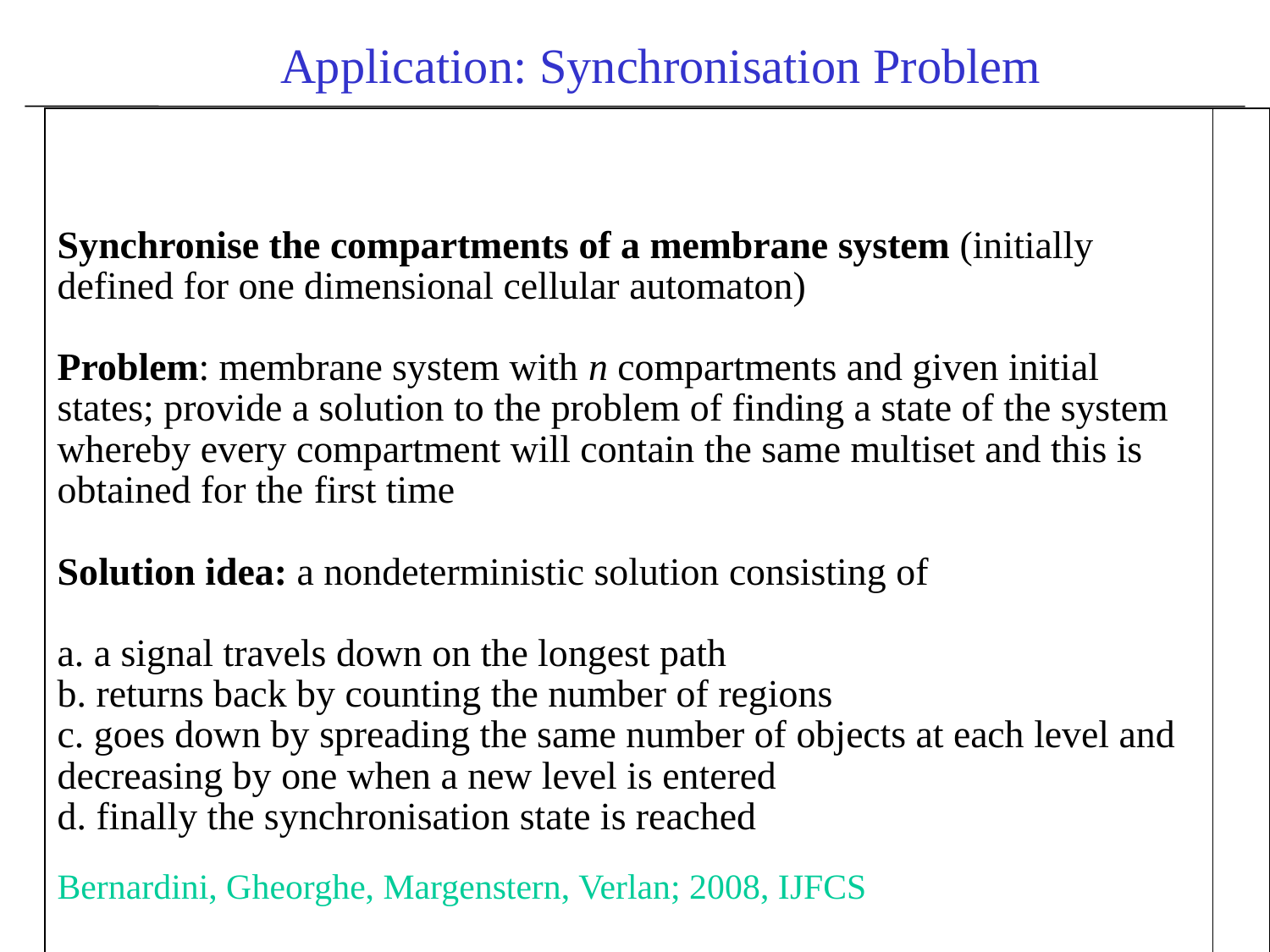

Application: Synchronisation Problem
| Synchronise the compartments of a membrane system (initially defined for one dimensional cellular automaton) Problem: membrane system with n compartments and given initial states; provide a solution to the problem of finding a state of the system whereby every compartment will contain the same multiset and this is obtained for the first time Solution idea: a nondeterministic solution consisting of a. a signal travels down on the longest path b. returns back by counting the number of regions c. goes down by spreading the same number of objects at each level and decreasing by one when a new level is entered d. finally the synchronisation state is reached Bernardini, Gheorghe, Margenstern, Verlan; 2008, IJFCS W qrh5 |  |
| --- | --- |
|  |  |